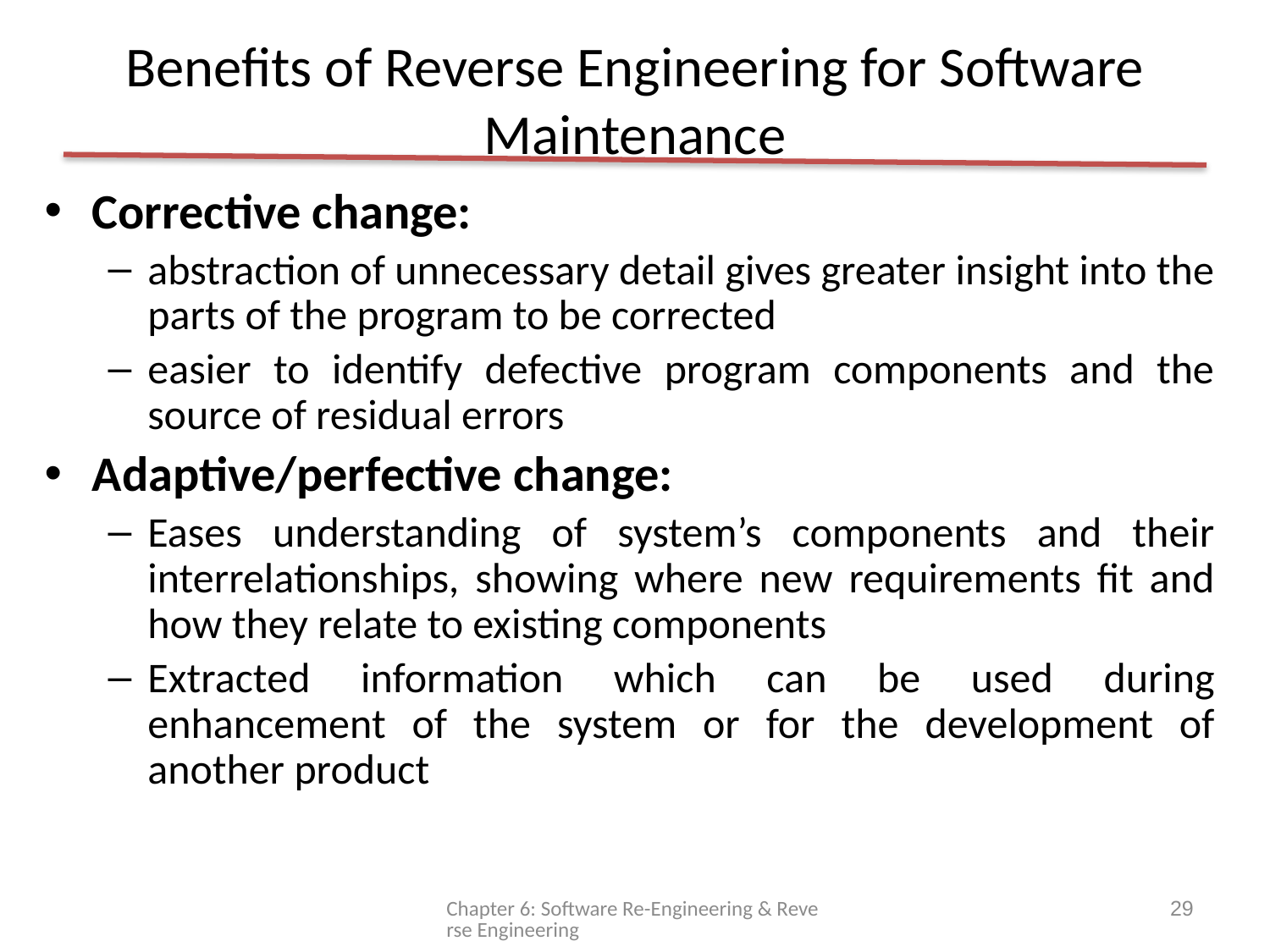

# Benefits of Reverse Engineering for Software Maintenance
Corrective change:
abstraction of unnecessary detail gives greater insight into the parts of the program to be corrected
easier to identify defective program components and the source of residual errors
Adaptive/perfective change:
Eases understanding of system’s components and their interrelationships, showing where new requirements fit and how they relate to existing components
Extracted information which can be used during enhancement of the system or for the development of another product
Chapter 6: Software Re-Engineering & Reverse Engineering
29